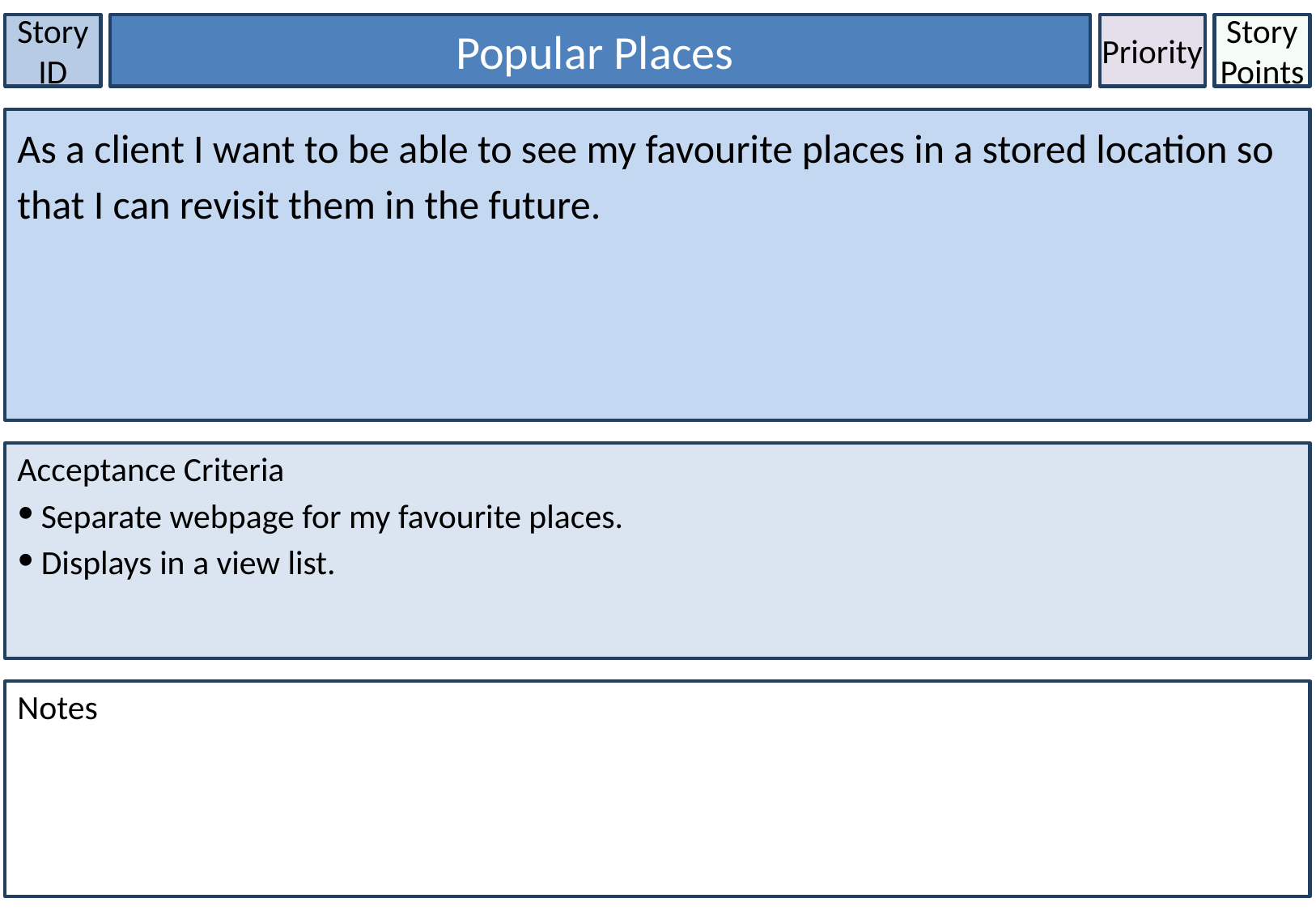

Story ID
Popular Places
Priority
Story Points
As a client I want to be able to see my favourite places in a stored location so that I can revisit them in the future.
Acceptance Criteria
Separate webpage for my favourite places.
Displays in a view list.

Notes